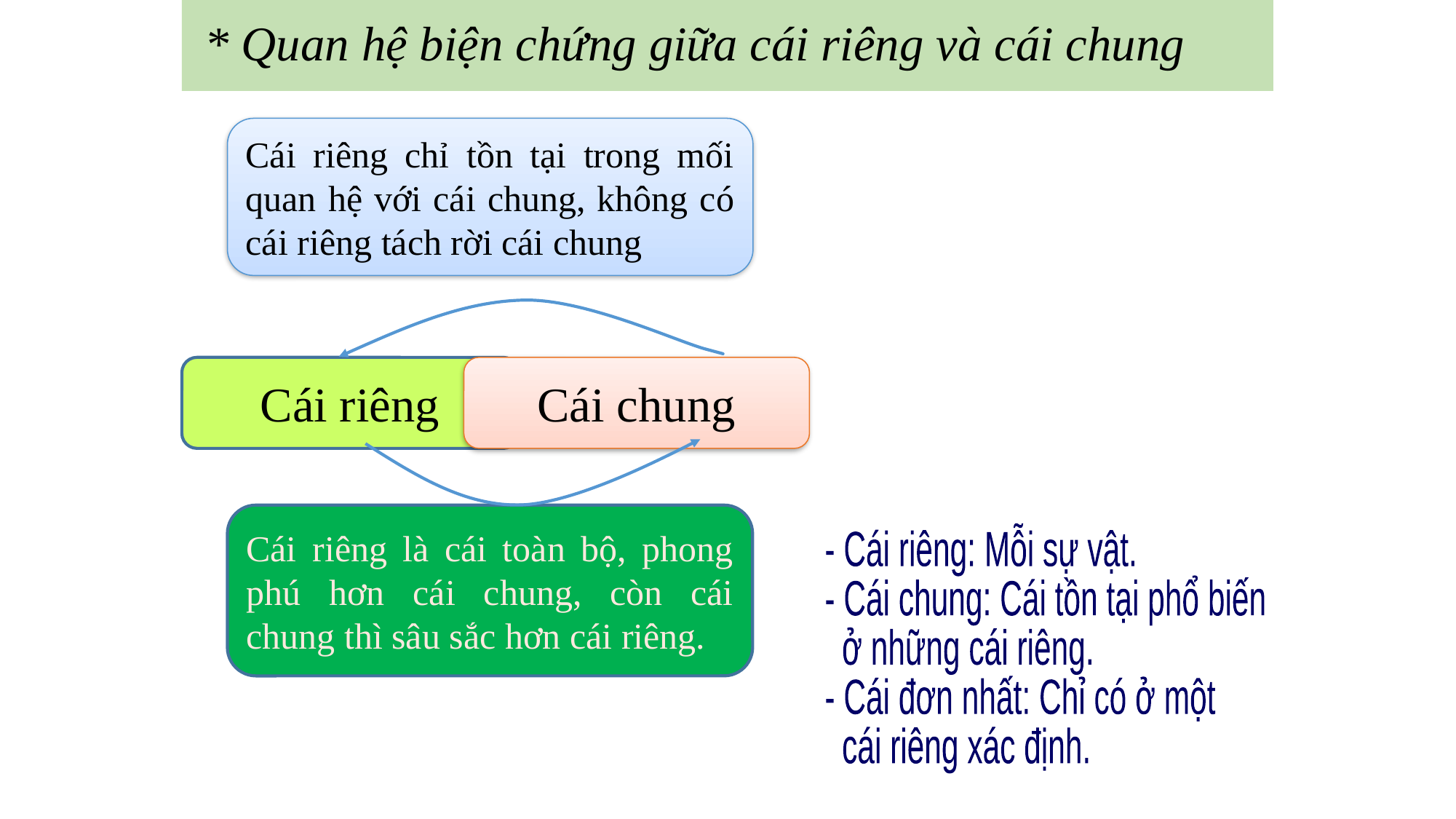

# * Quan hệ biện chứng giữa cái riêng và cái chung
Cái riêng chỉ tồn tại trong mối quan hệ với cái chung, không có cái riêng tách rời cái chung

Cái riêng
Cái chung

Cái riêng là cái toàn bộ, phong phú hơn cái chung, còn cái chung thì sâu sắc hơn cái riêng.
- Cái riêng: Mỗi sự vật.
- Cái chung: Cái tồn tại phổ biến
  ở những cái riêng.
- Cái đơn nhất: Chỉ có ở một
  cái riêng xác định.